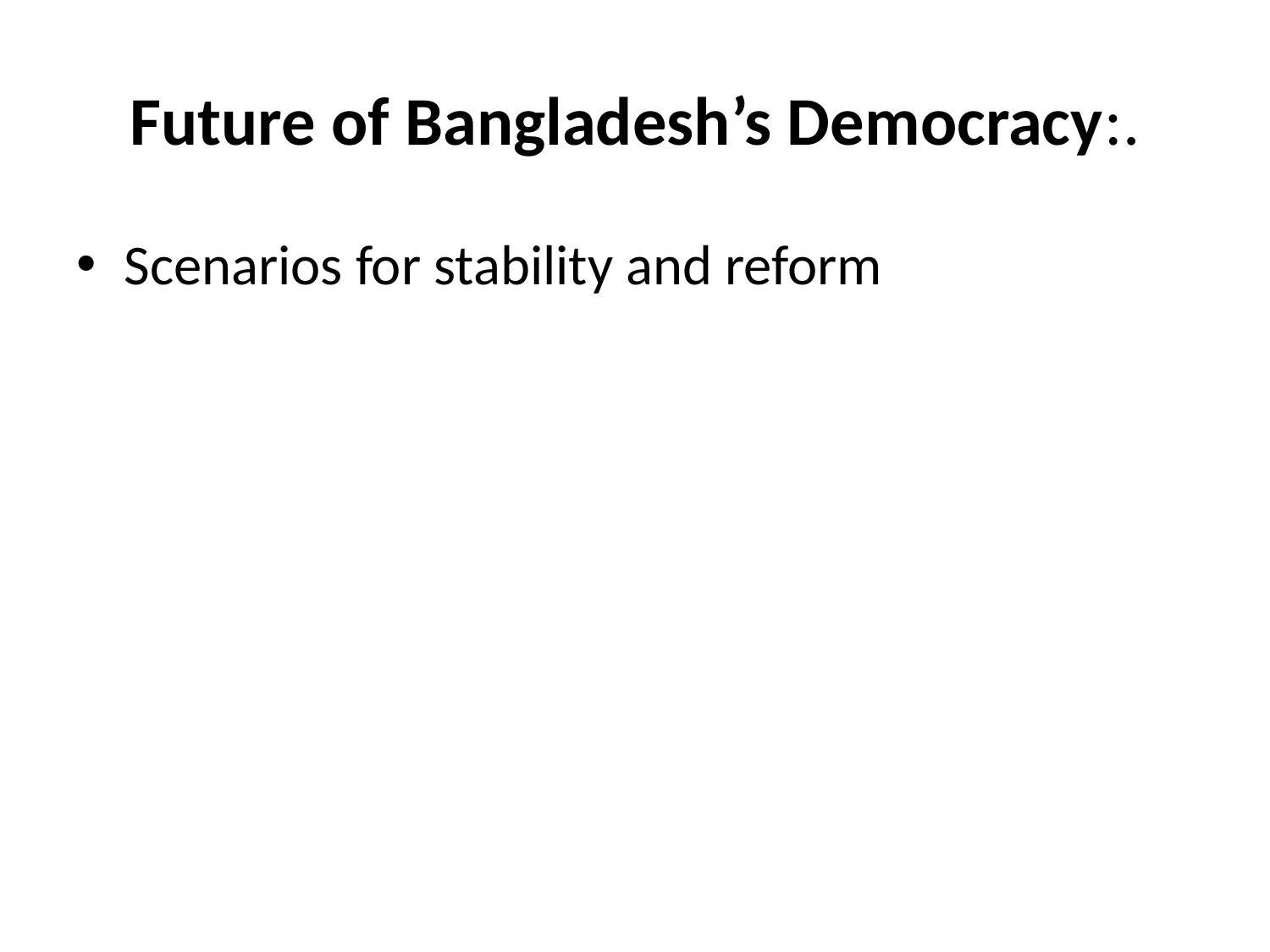

# Future of Bangladesh’s Democracy:.
Scenarios for stability and reform